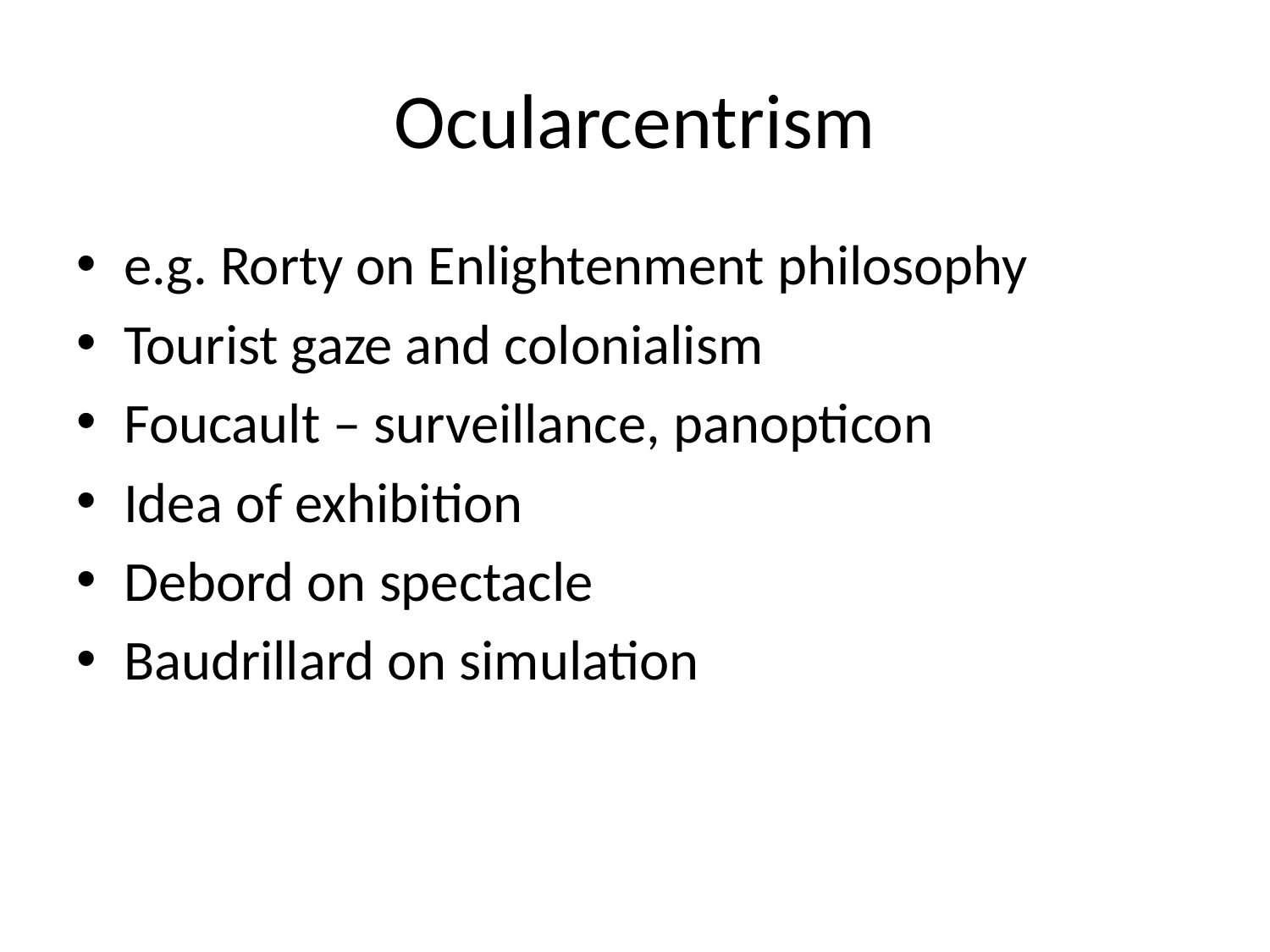

# Ocularcentrism
e.g. Rorty on Enlightenment philosophy
Tourist gaze and colonialism
Foucault – surveillance, panopticon
Idea of exhibition
Debord on spectacle
Baudrillard on simulation